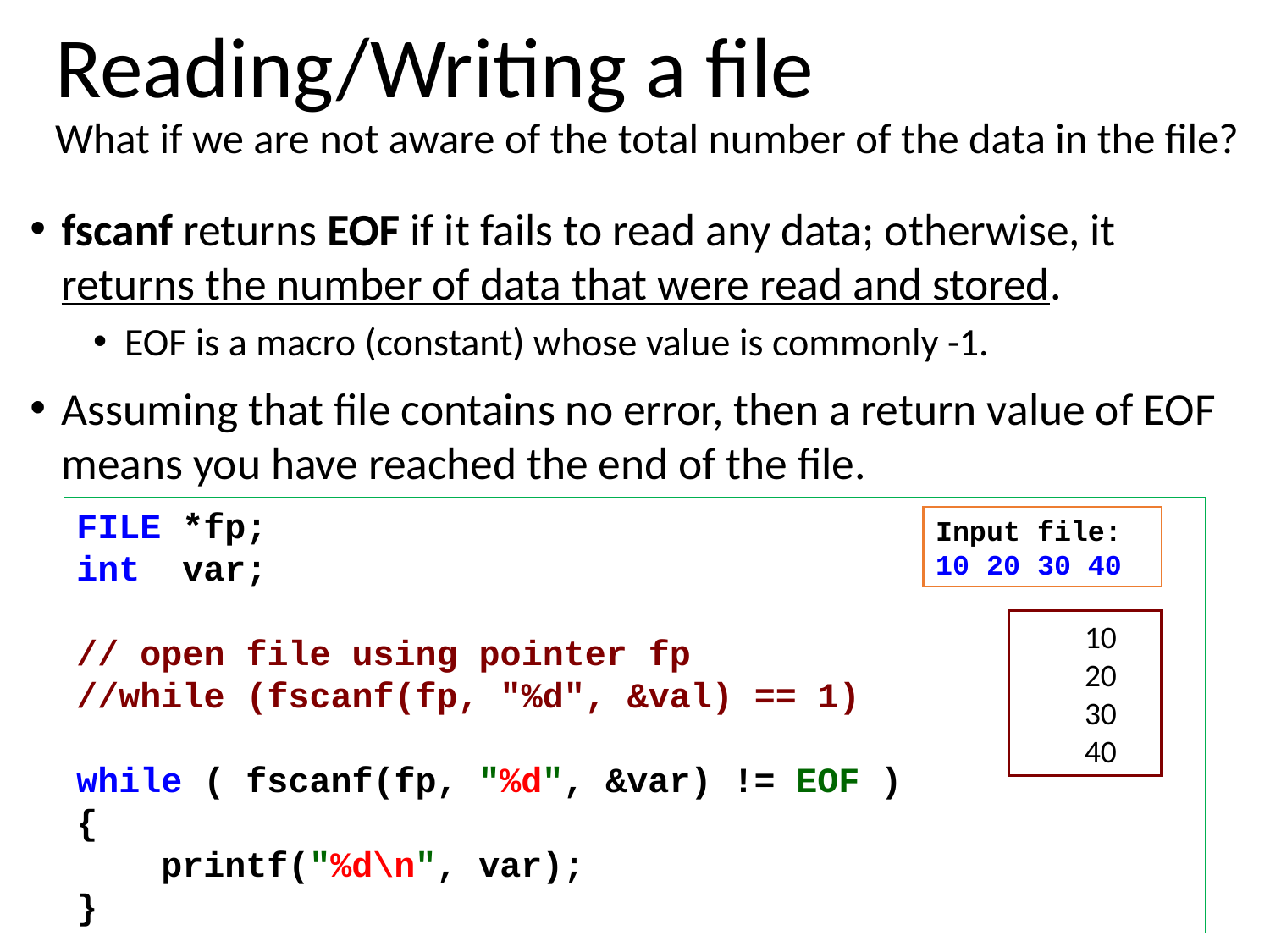

# Reading/Writing a file What if we are not aware of the total number of the data in the file?
fscanf returns EOF if it fails to read any data; otherwise, it returns the number of data that were read and stored.
EOF is a macro (constant) whose value is commonly -1.
Assuming that file contains no error, then a return value of EOF means you have reached the end of the file.
FILE *fp;
int  var;

// open file using pointer fp
//while (fscanf(fp, "%d", &val) == 1)

while ( fscanf(fp, "%d", &var) != EOF )
{
    printf("%d\n", var);
}
Input file:
10 20 30 40
10
20
30
40